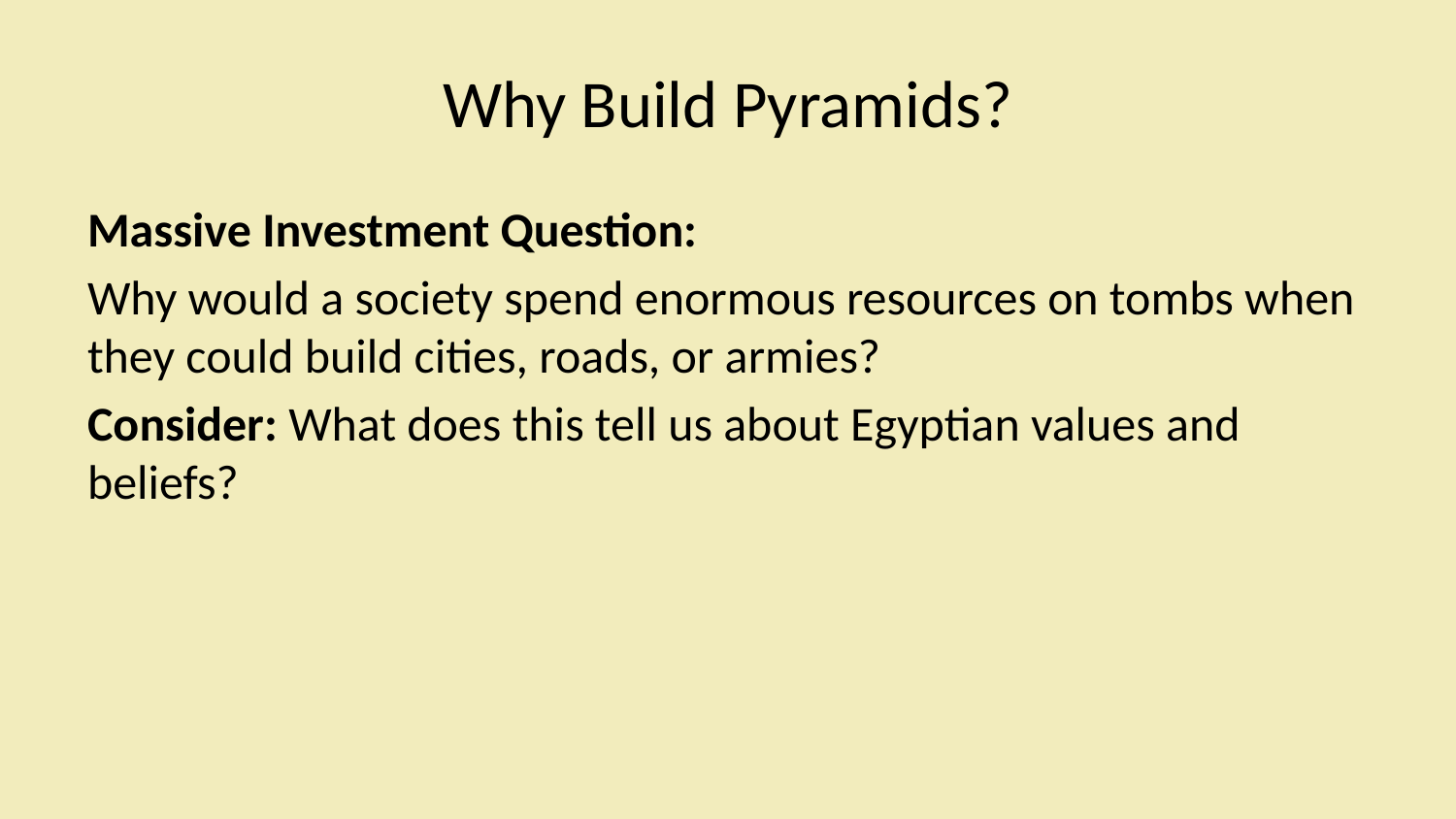

# Why Build Pyramids?
Massive Investment Question:
Why would a society spend enormous resources on tombs when they could build cities, roads, or armies?
Consider: What does this tell us about Egyptian values and beliefs?